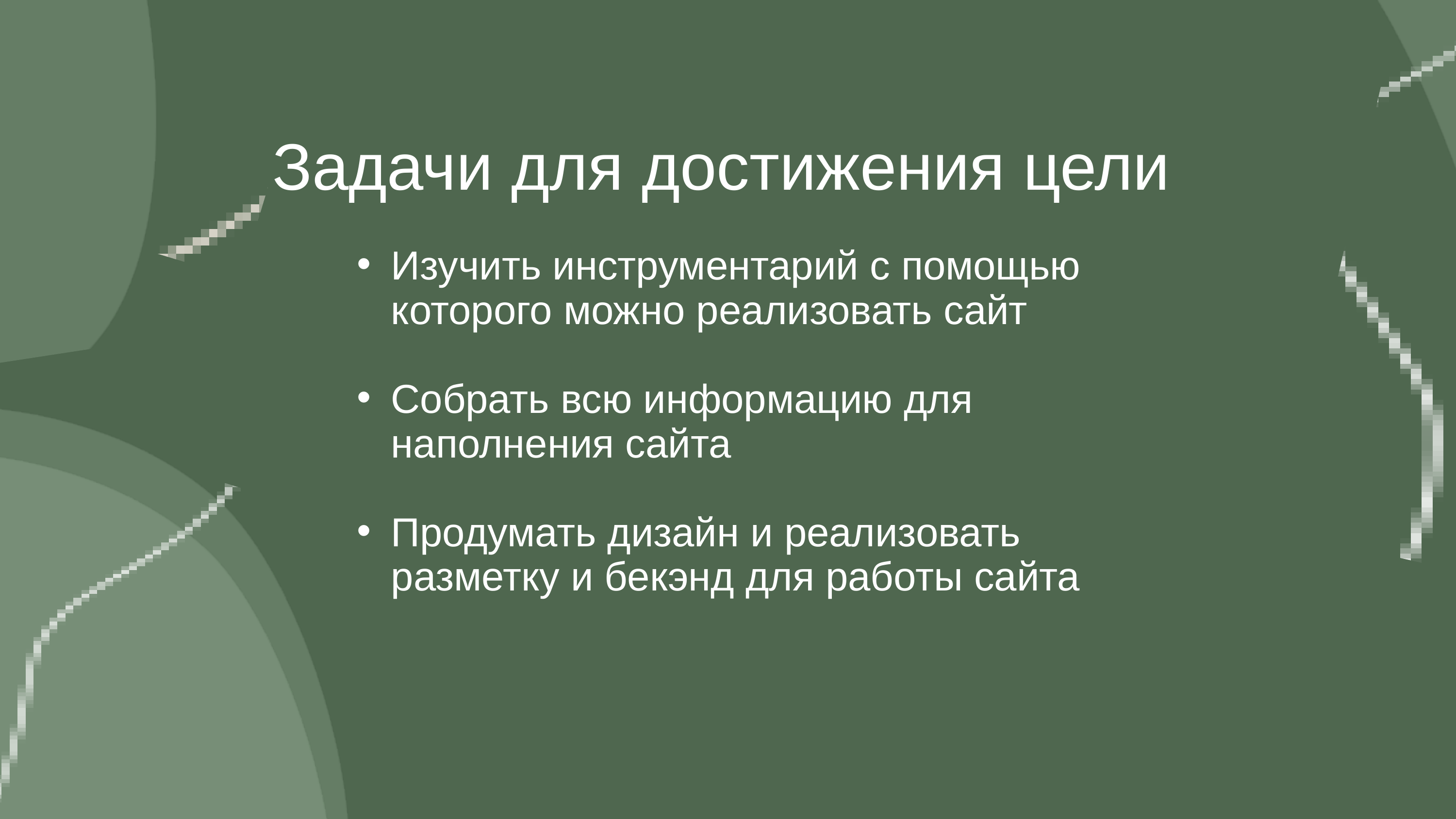

Задачи для достижения цели

Изучить инструментарий с помощью которого можно реализовать сайт

Собрать всю информацию для наполнения сайта

Продумать дизайн и реализовать разметку и бекэнд для работы сайта